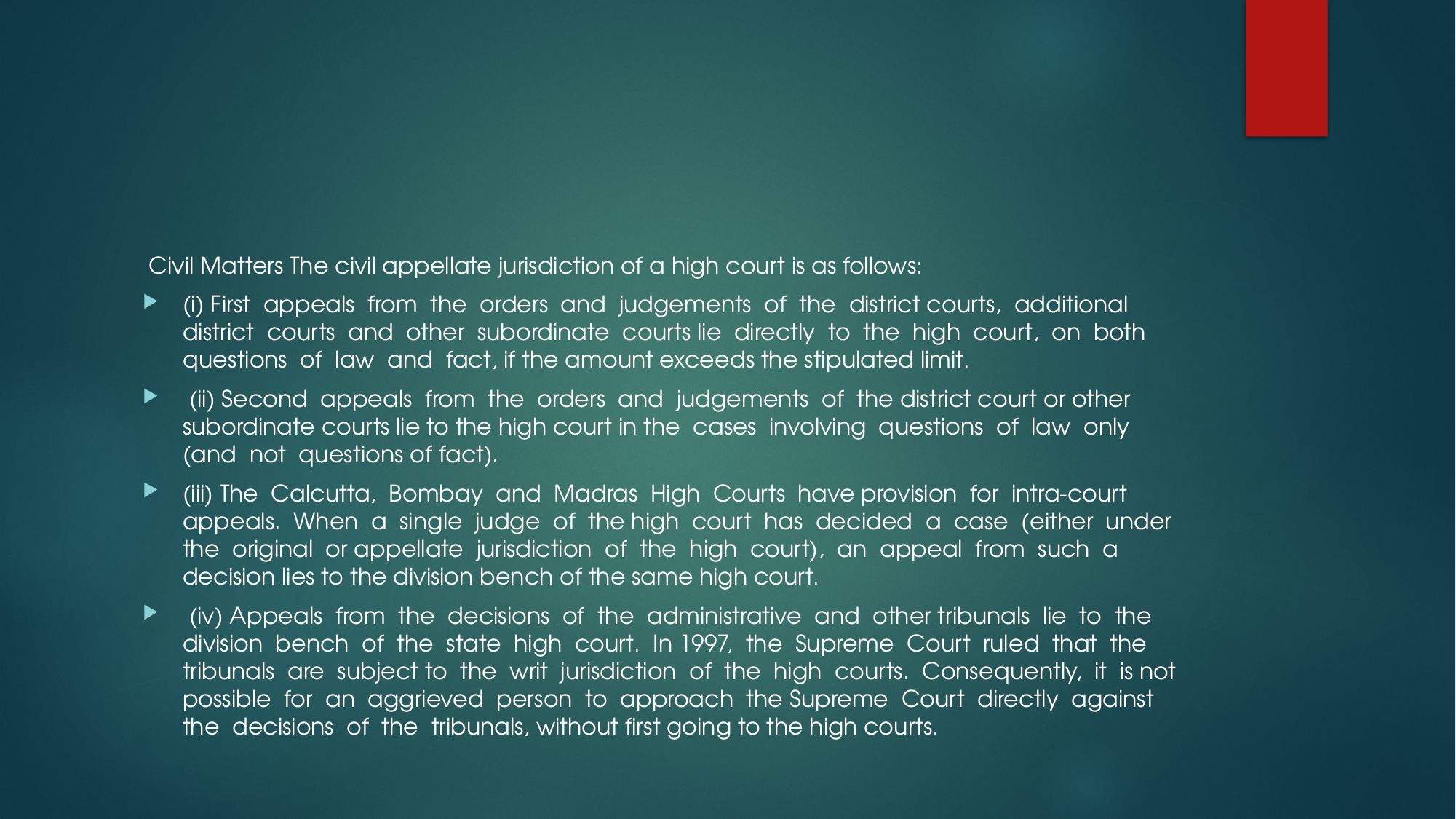

#
 Civil Matters The civil appellate jurisdiction of a high court is as follows:
(i) First  appeals  from  the  orders  and  judgements  of  the  district courts,  additional  district  courts  and  other  subordinate  courts lie  directly  to  the  high  court,  on  both  questions  of  law  and  fact, if the amount exceeds the stipulated limit.
 (ii) Second  appeals  from  the  orders  and  judgements  of  the district court or other subordinate courts lie to the high court in the  cases  involving  questions  of  law  only  (and  not  questions of fact).
(iii) The  Calcutta,  Bombay  and  Madras  High  Courts  have provision  for  intra-court  appeals.  When  a  single  judge  of  the high  court  has  decided  a  case  (either  under  the  original  or appellate  jurisdiction  of  the  high  court),  an  appeal  from  such  a decision lies to the division bench of the same high court.
 (iv) Appeals  from  the  decisions  of  the  administrative  and  other tribunals  lie  to  the  division  bench  of  the  state  high  court.  In 1997,  the  Supreme  Court  ruled  that  the  tribunals  are  subject to  the  writ  jurisdiction  of  the  high  courts.  Consequently,  it  is not  possible  for  an  aggrieved  person  to  approach  the Supreme  Court  directly  against  the  decisions  of  the  tribunals, without first going to the high courts.